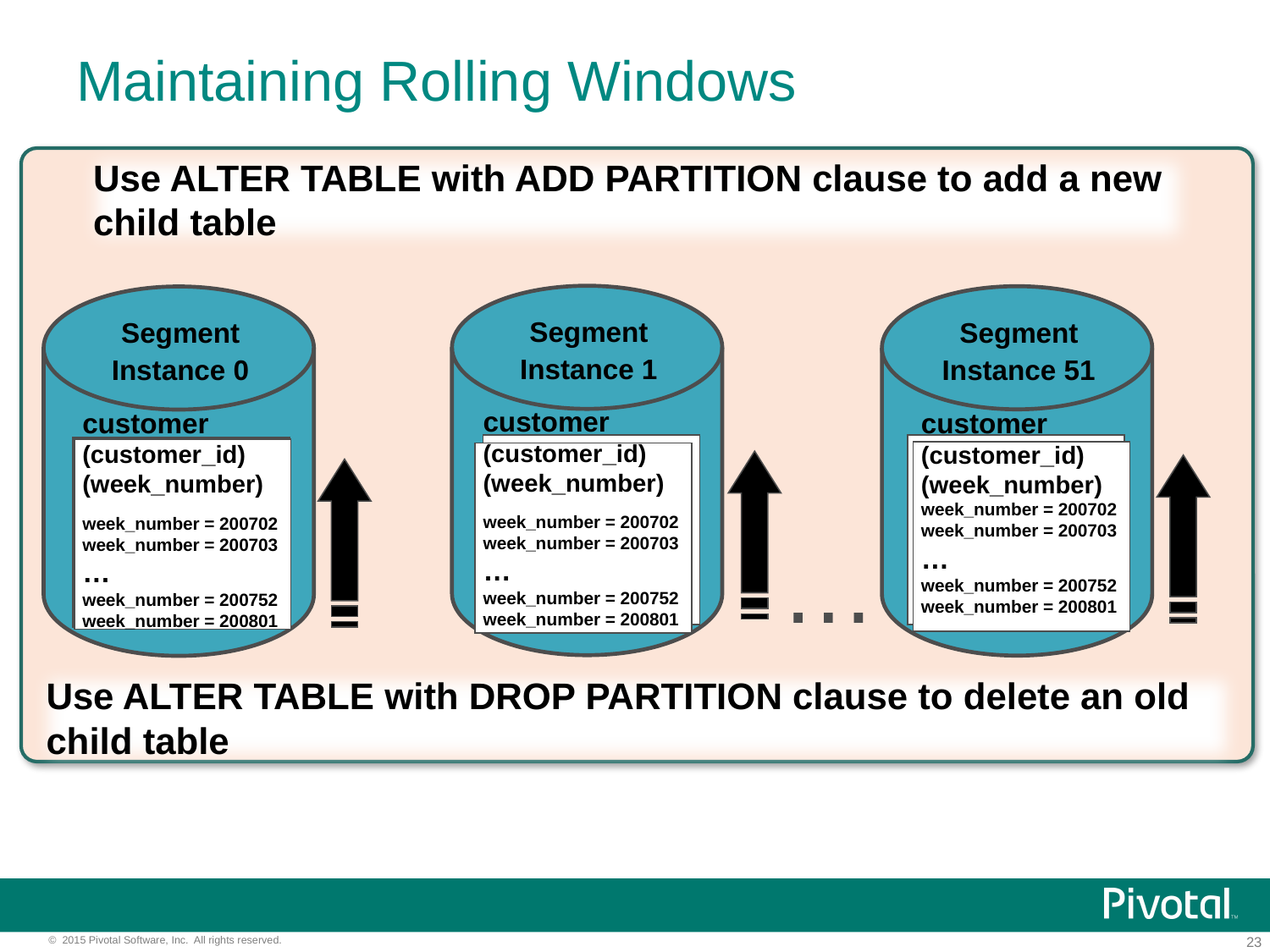

# Maintaining Rolling Windows

Use ALTER TABLE with ADD PARTITION clause to add a new child table

Segment
 Instance 1
customer
(customer_id)
(week_number)
week_number = 200702
week_number = 200703
…
week_number = 200752
week_number = 200801

Segment
 Instance 51
customer
(customer_id)
(week_number)
week_number = 200702
week_number = 200703
…
week_number = 200752
week_number = 200801

Segment
 Instance 0
customer
(customer_id)
(week_number)
week_number = 200702
week_number = 200703
…
week_number = 200752
week_number = 200801

…
Use ALTER TABLE with DROP PARTITION clause to delete an old child table